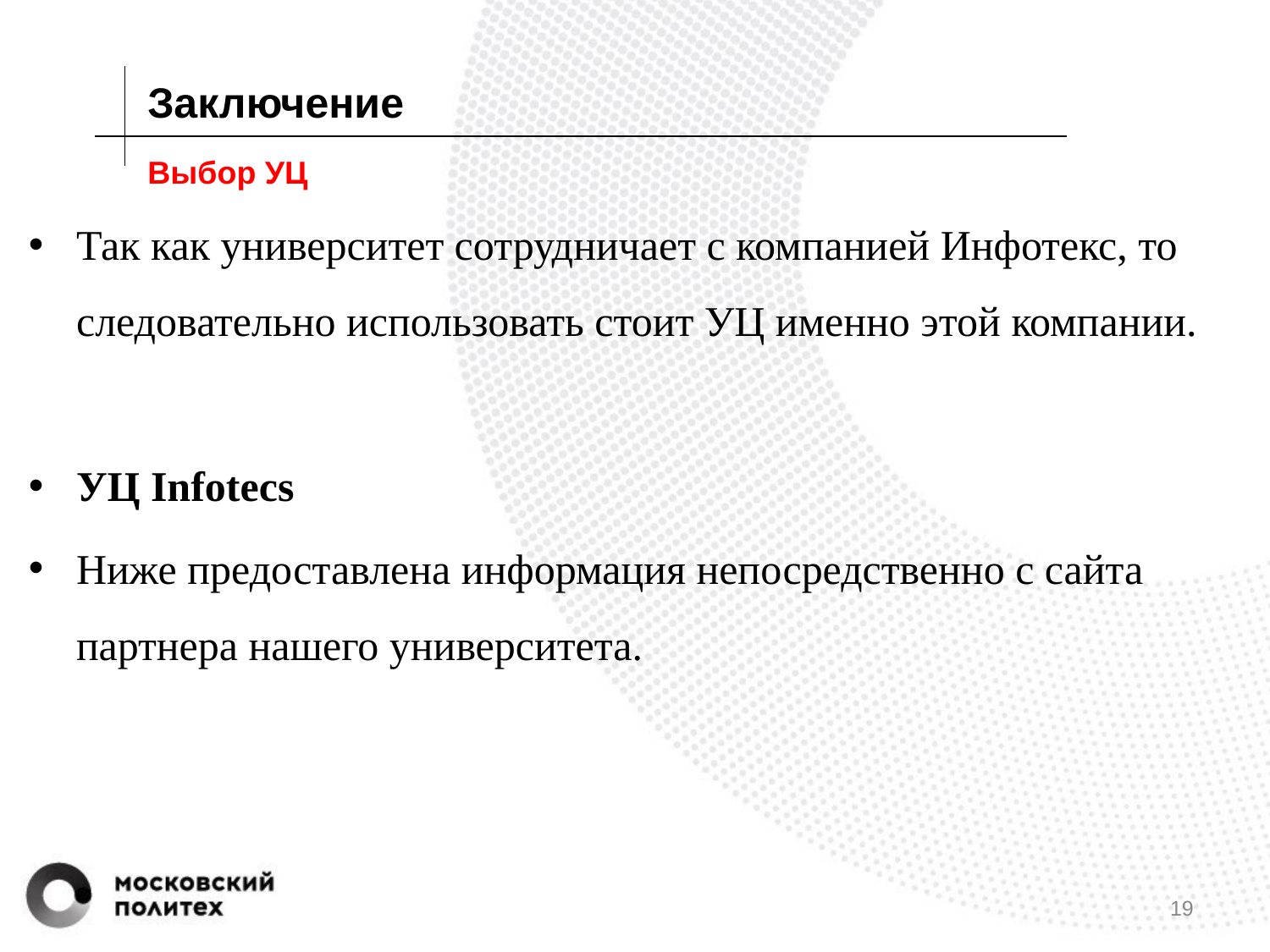

Заключение
# Выбор УЦ
Так как университет сотрудничает с компанией Инфотекс, то следовательно использовать стоит УЦ именно этой компании.

УЦ Infotecs
Ниже предоставлена информация непосредственно с сайта партнера нашего университета.
19